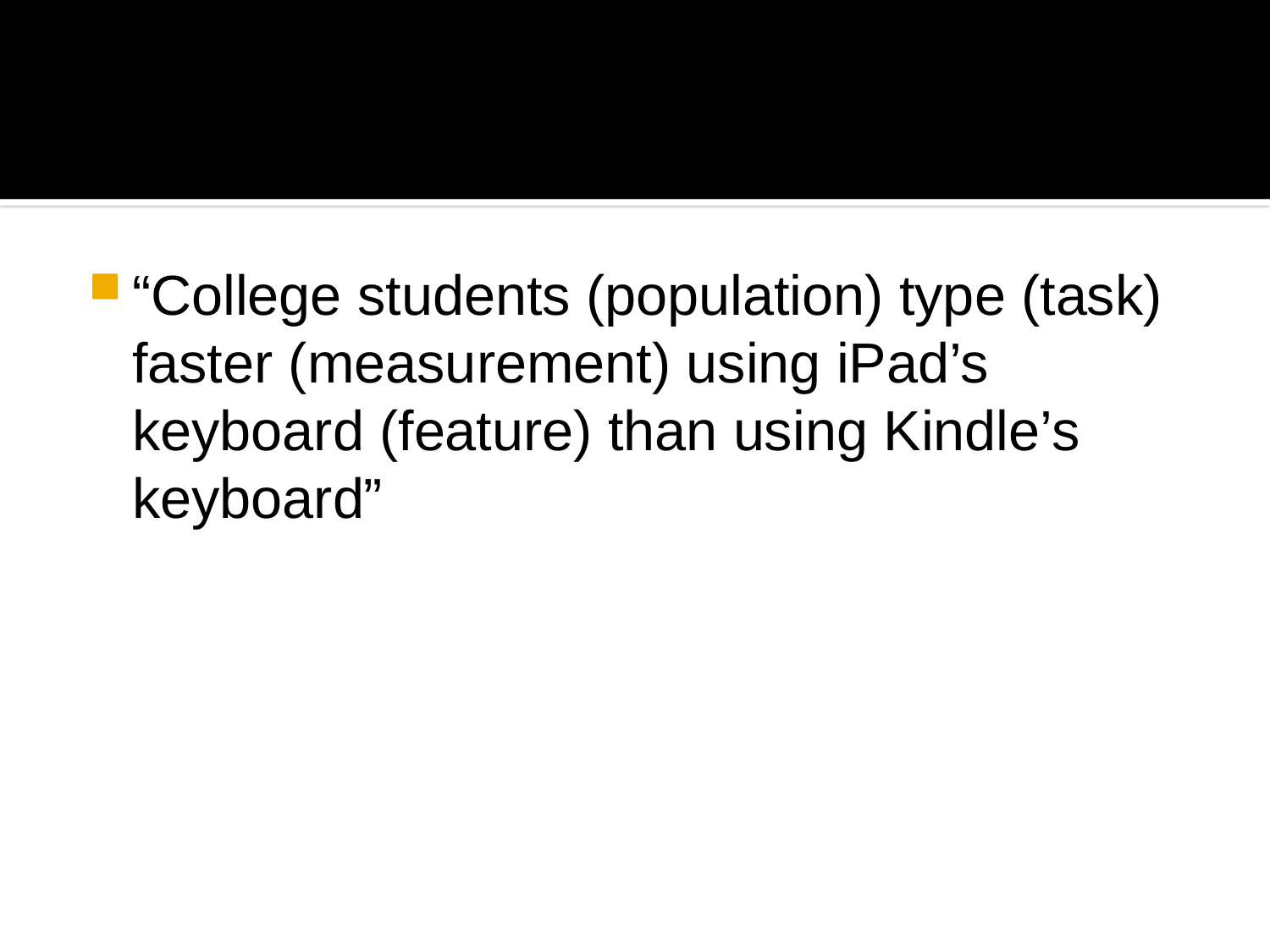

#
“College students (population) type (task) faster (measurement) using iPad’s keyboard (feature) than using Kindle’s keyboard”